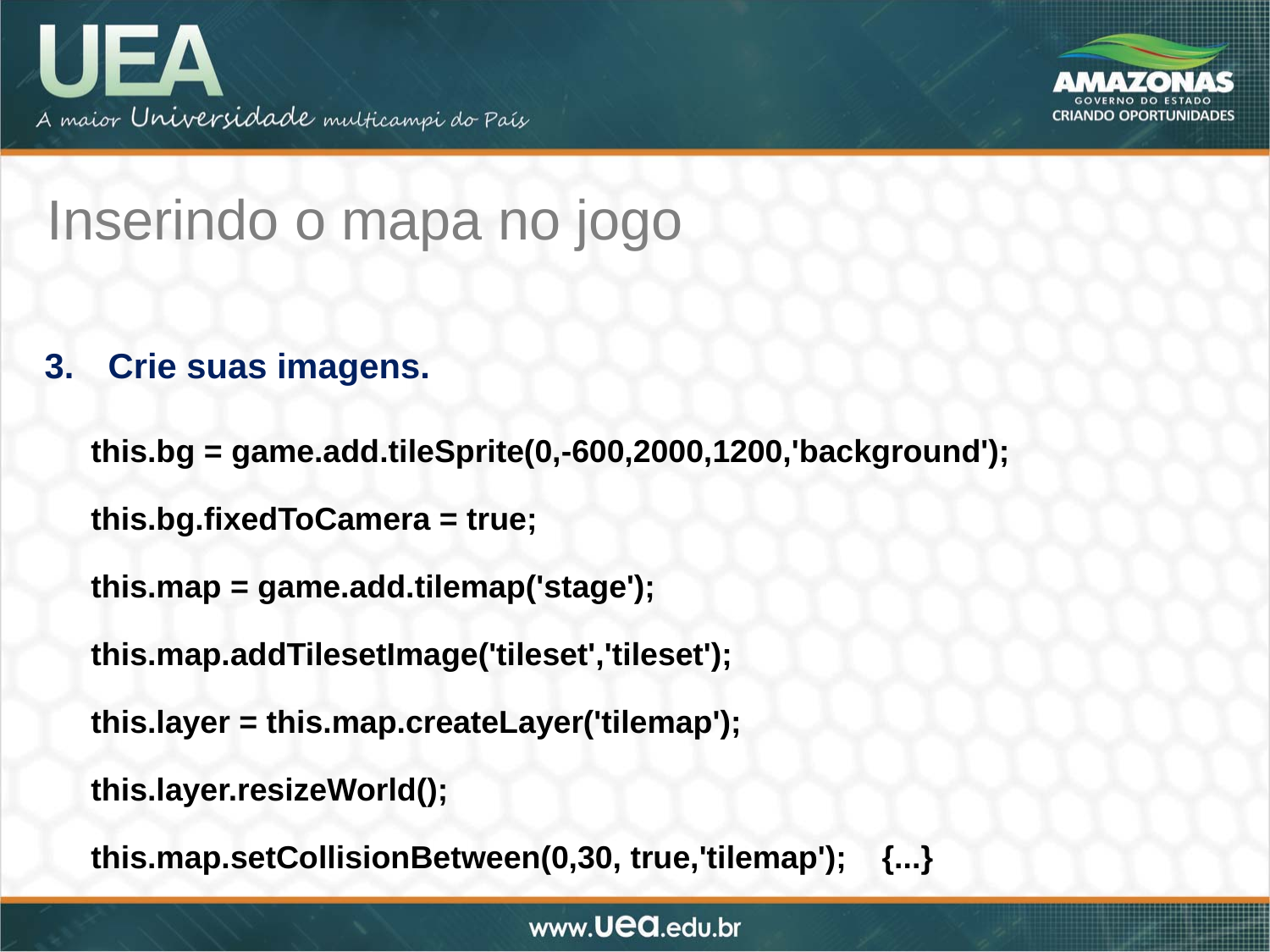

Inserindo o mapa no jogo
Crie suas imagens.

	this.bg = game.add.tileSprite(0,-600,2000,1200,'background');
	this.bg.fixedToCamera = true;
	this.map = game.add.tilemap('stage');
	this.map.addTilesetImage('tileset','tileset');
	this.layer = this.map.createLayer('tilemap');
	this.layer.resizeWorld();
	this.map.setCollisionBetween(0,30, true,'tilemap');    {...}